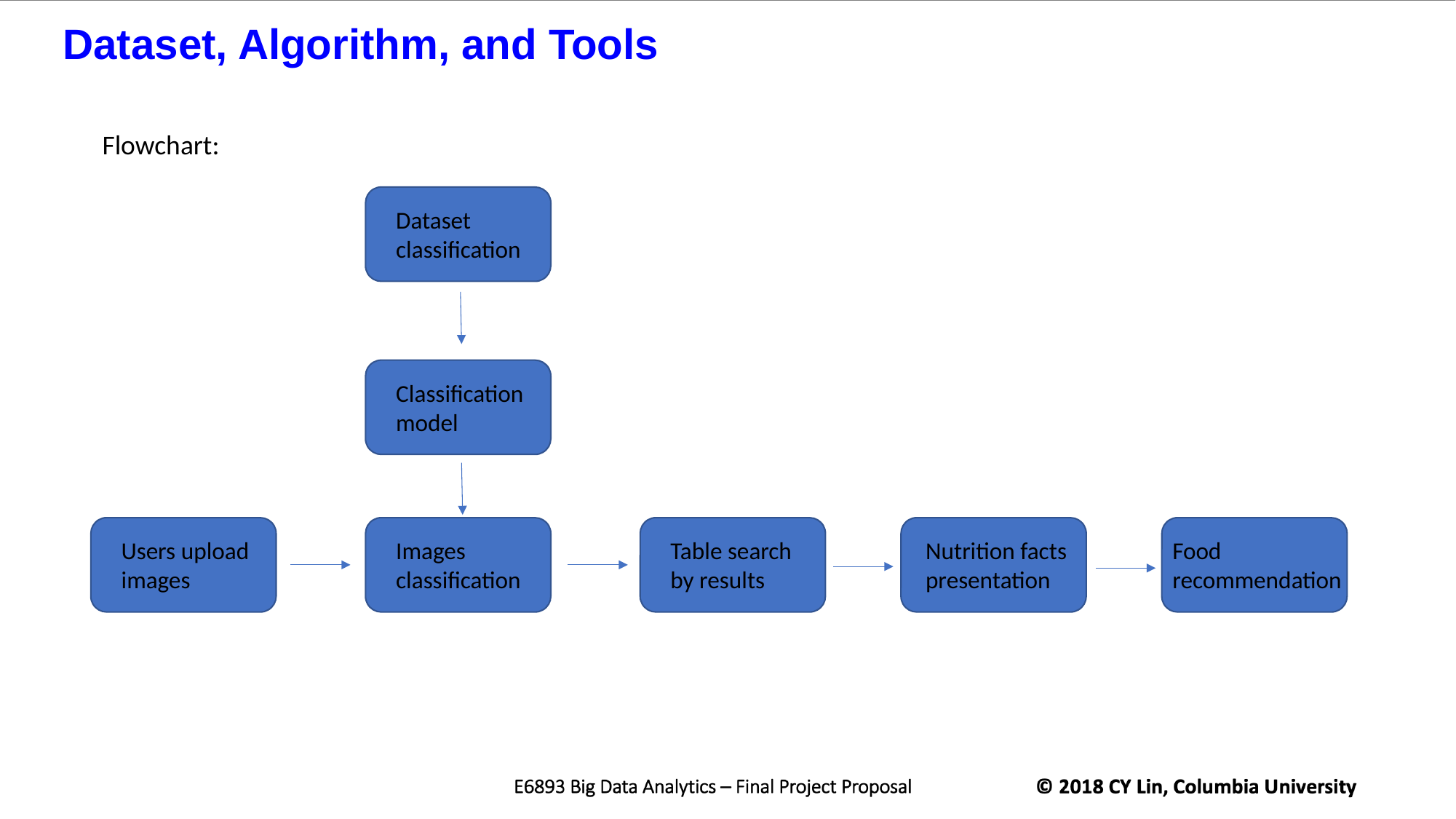

Dataset, Algorithm, and Tools
Flowchart:

Dataset classification

Classification model

Food recommendation

Nutrition facts presentation

Table search by results

Images classification

Users upload images